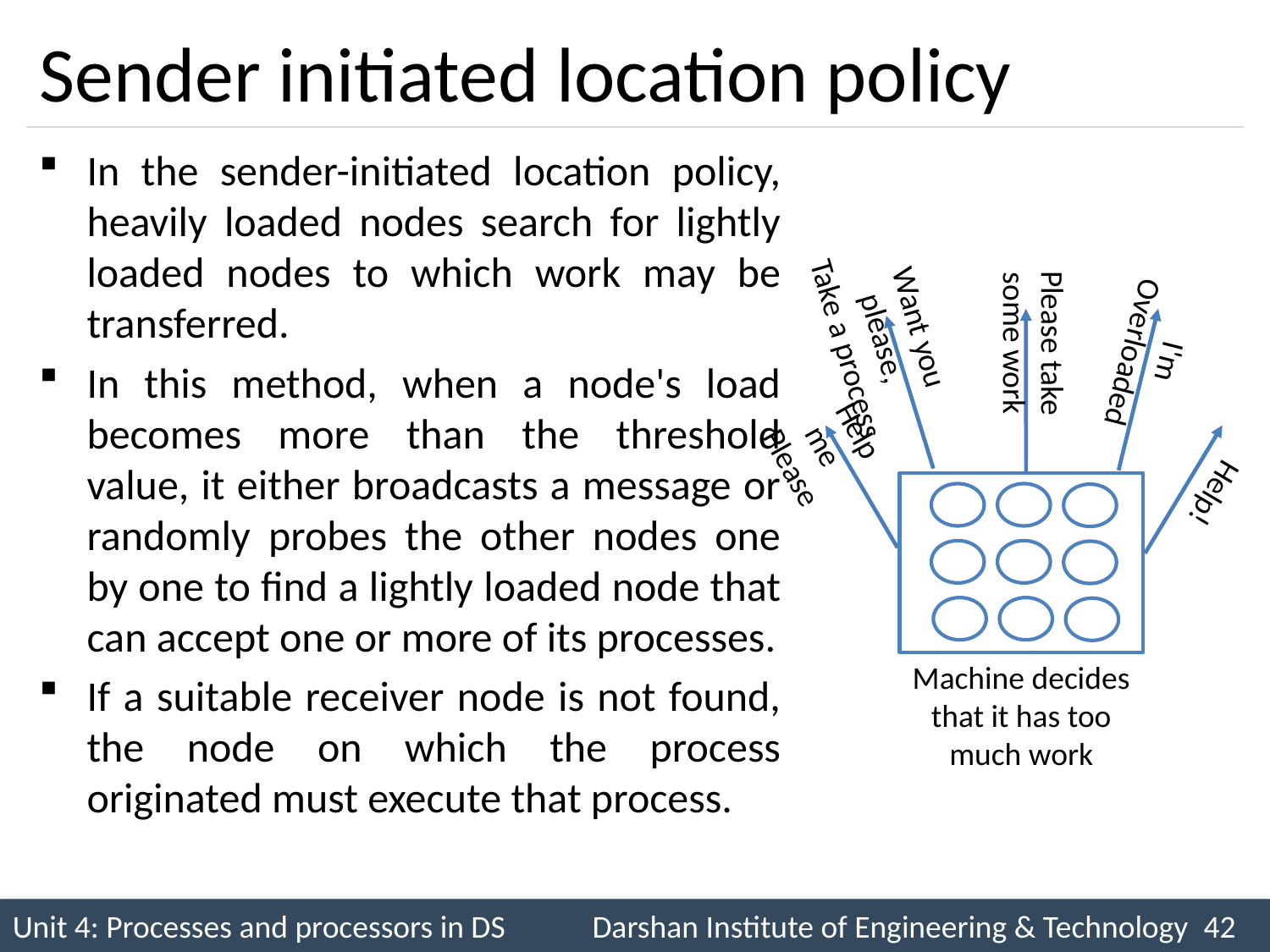

# Sender initiated location policy
In the sender-initiated location policy, heavily loaded nodes search for lightly loaded nodes to which work may be transferred.
In this method, when a node's load becomes more than the threshold value, it either broadcasts a message or randomly probes the other nodes one by one to find a lightly loaded node that can accept one or more of its processes.
If a suitable receiver node is not found, the node on which the process originated must execute that process.
Want you please,
Take a process
Please take some work
I'm Overloaded
Help me
Please
Help!

Machine decides that it has too much work